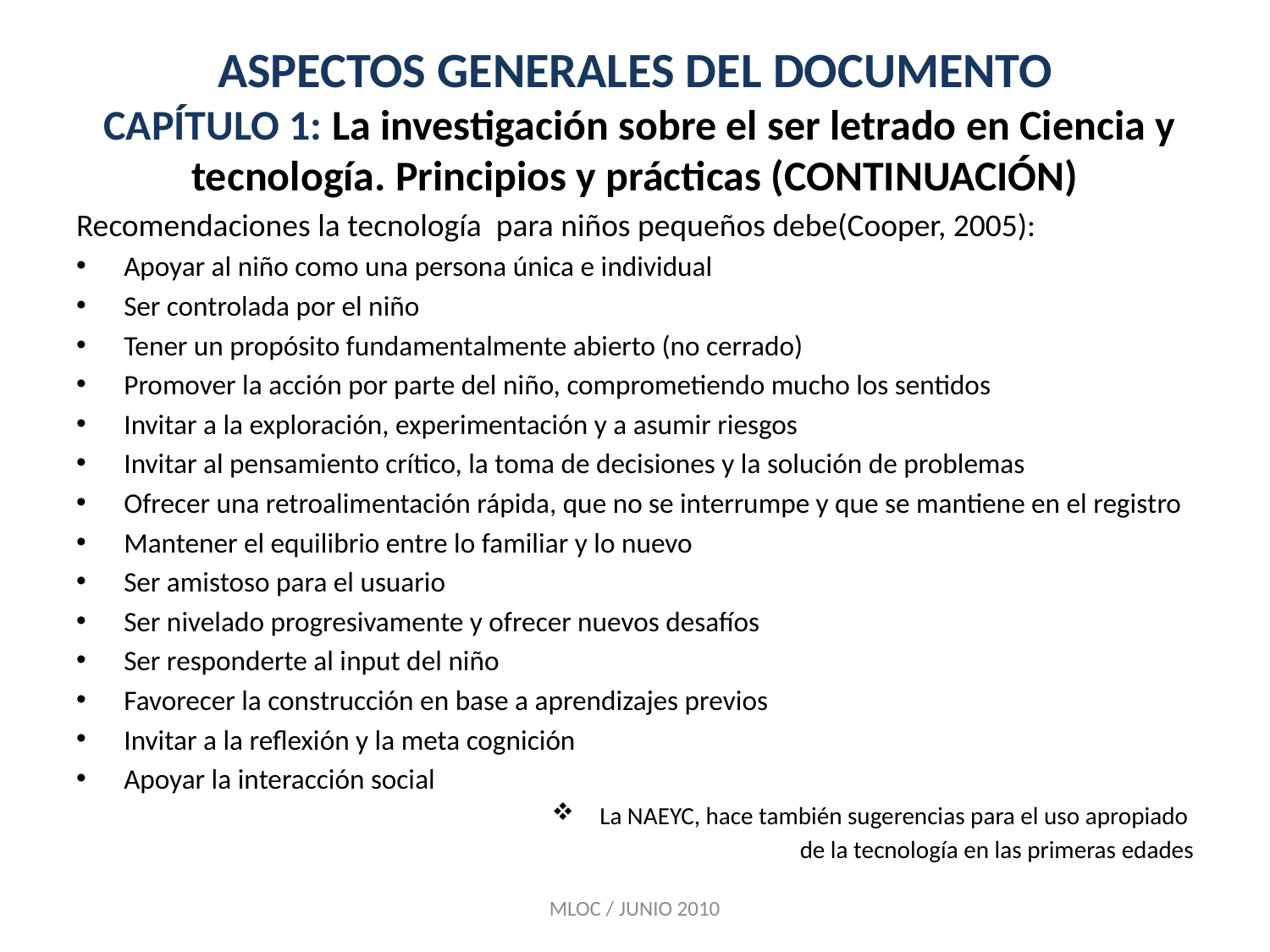

# ASPECTOS GENERALES DEL DOCUMENTO CAPÍTULO 1: La investigación sobre el ser letrado en Ciencia y tecnología. Principios y prácticas (CONTINUACIÓN)
Recomendaciones la tecnología  para niños pequeños debe(Cooper, 2005):
Apoyar al niño como una persona única e individual
Ser controlada por el niño
Tener un propósito fundamentalmente abierto (no cerrado)
Promover la acción por parte del niño, comprometiendo mucho los sentidos
Invitar a la exploración, experimentación y a asumir riesgos
Invitar al pensamiento crítico, la toma de decisiones y la solución de problemas
Ofrecer una retroalimentación rápida, que no se interrumpe y que se mantiene en el registro
Mantener el equilibrio entre lo familiar y lo nuevo
Ser amistoso para el usuario
Ser nivelado progresivamente y ofrecer nuevos desafíos
Ser responderte al input del niño
Favorecer la construcción en base a aprendizajes previos
Invitar a la reflexión y la meta cognición
Apoyar la interacción social
La NAEYC, hace también sugerencias para el uso apropiado
de la tecnología en las primeras edades

MLOC / JUNIO 2010